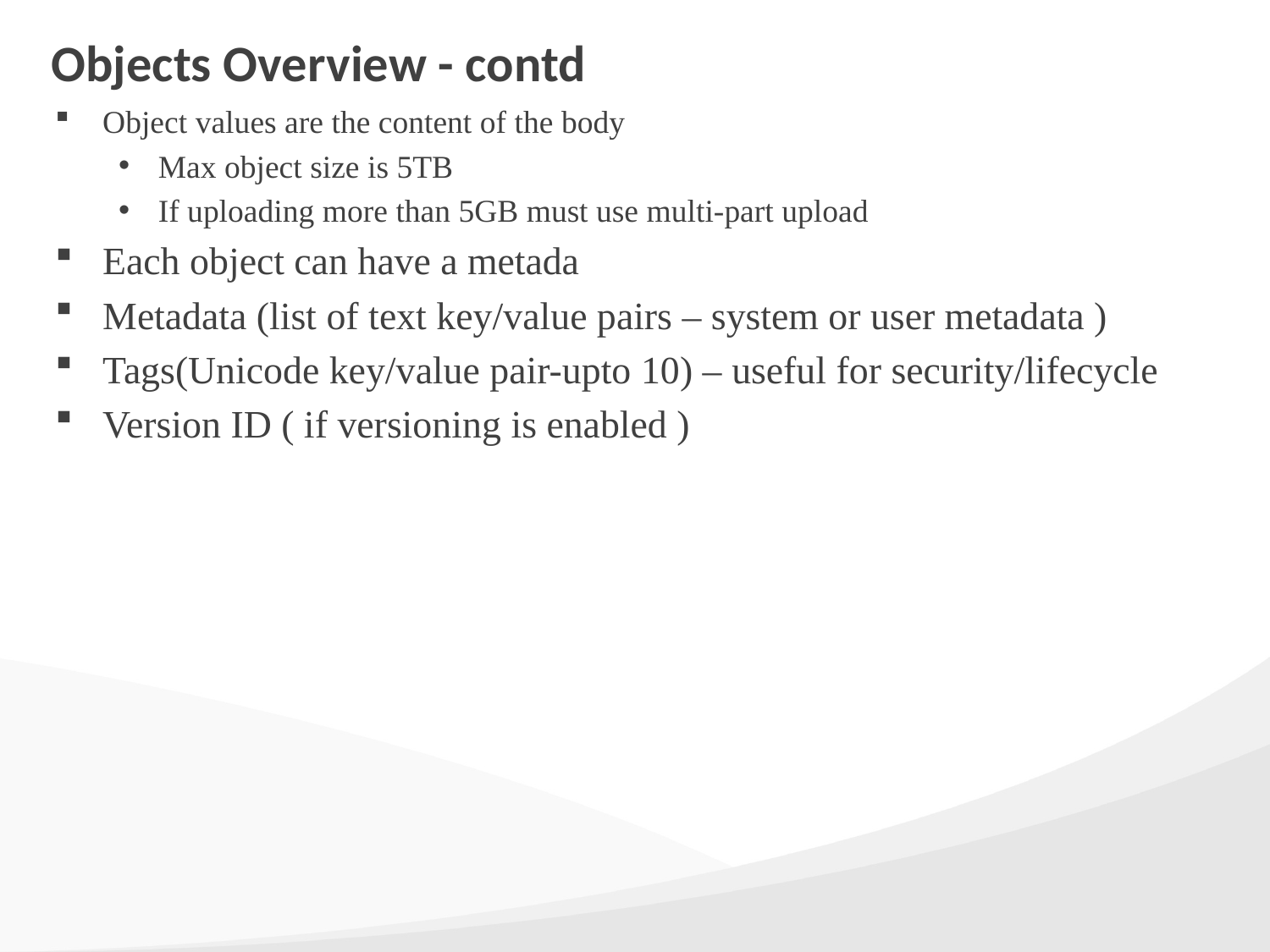

# Objects Overview - contd
Object values are the content of the body
Max object size is 5TB
If uploading more than 5GB must use multi-part upload
Each object can have a metada
Metadata (list of text key/value pairs – system or user metadata )
Tags(Unicode key/value pair-upto 10) – useful for security/lifecycle
Version ID ( if versioning is enabled )